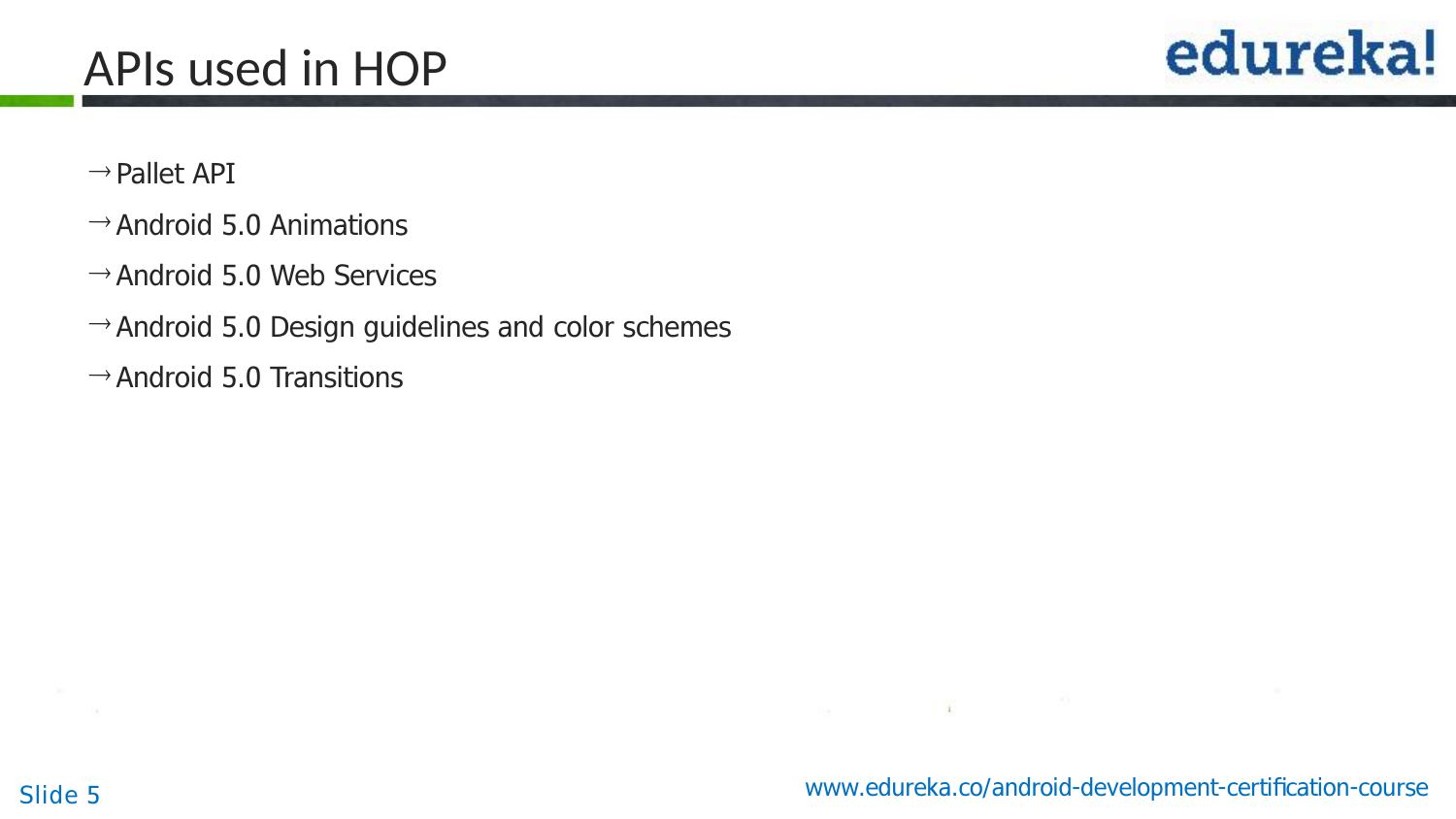

# APIs used in HOP
Pallet API
Android 5.0 Animations
Android 5.0 Web Services
Android 5.0 Design guidelines and color schemes
Android 5.0 Transitions